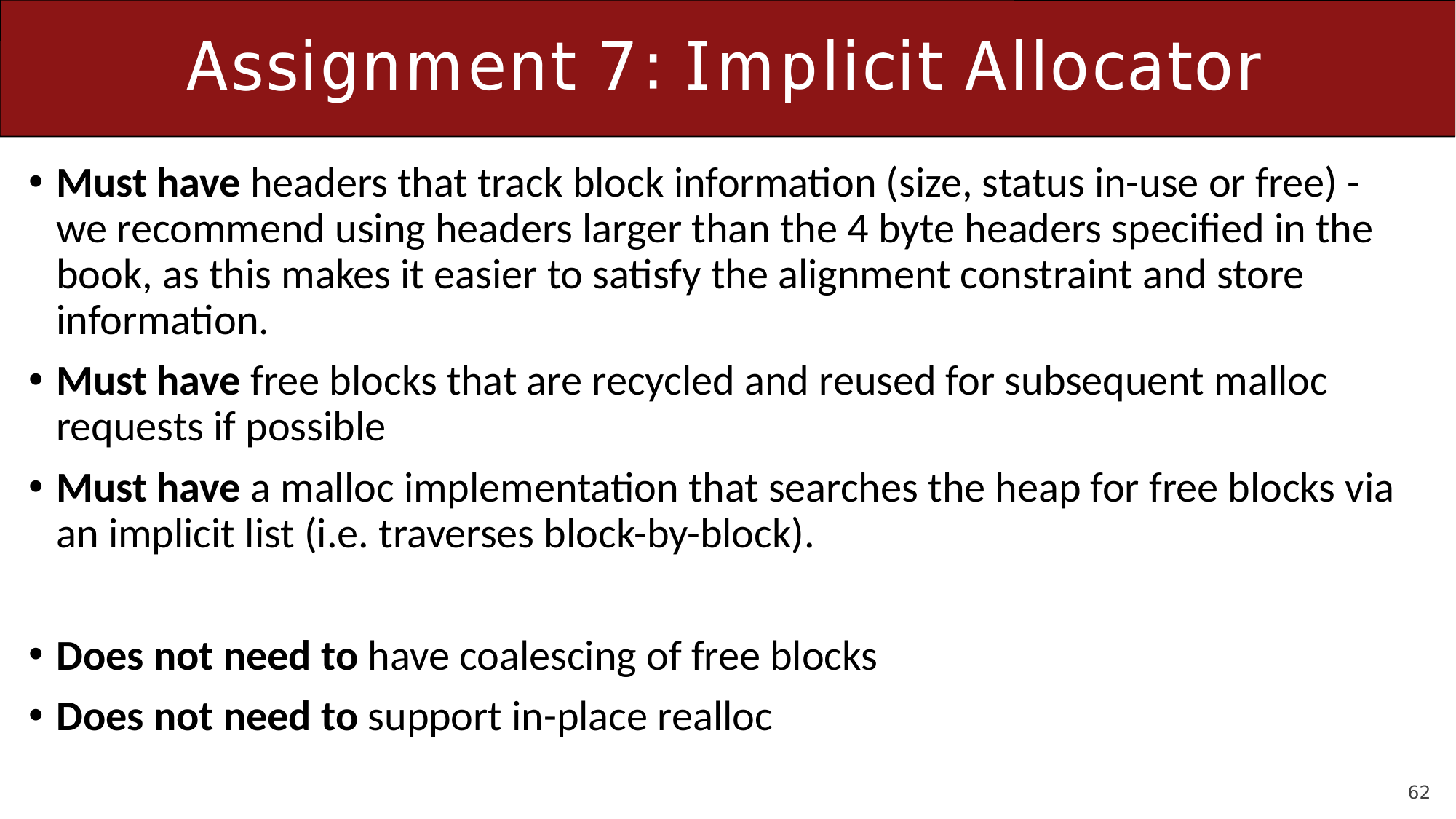

# Assignment 7: Implicit Allocator
Must have headers that track block information (size, status in-use or free) - we recommend using headers larger than the 4 byte headers specified in the book, as this makes it easier to satisfy the alignment constraint and store information.
Must have free blocks that are recycled and reused for subsequent malloc requests if possible
Must have a malloc implementation that searches the heap for free blocks via an implicit list (i.e. traverses block-by-block).

Does not need to have coalescing of free blocks
Does not need to support in-place realloc